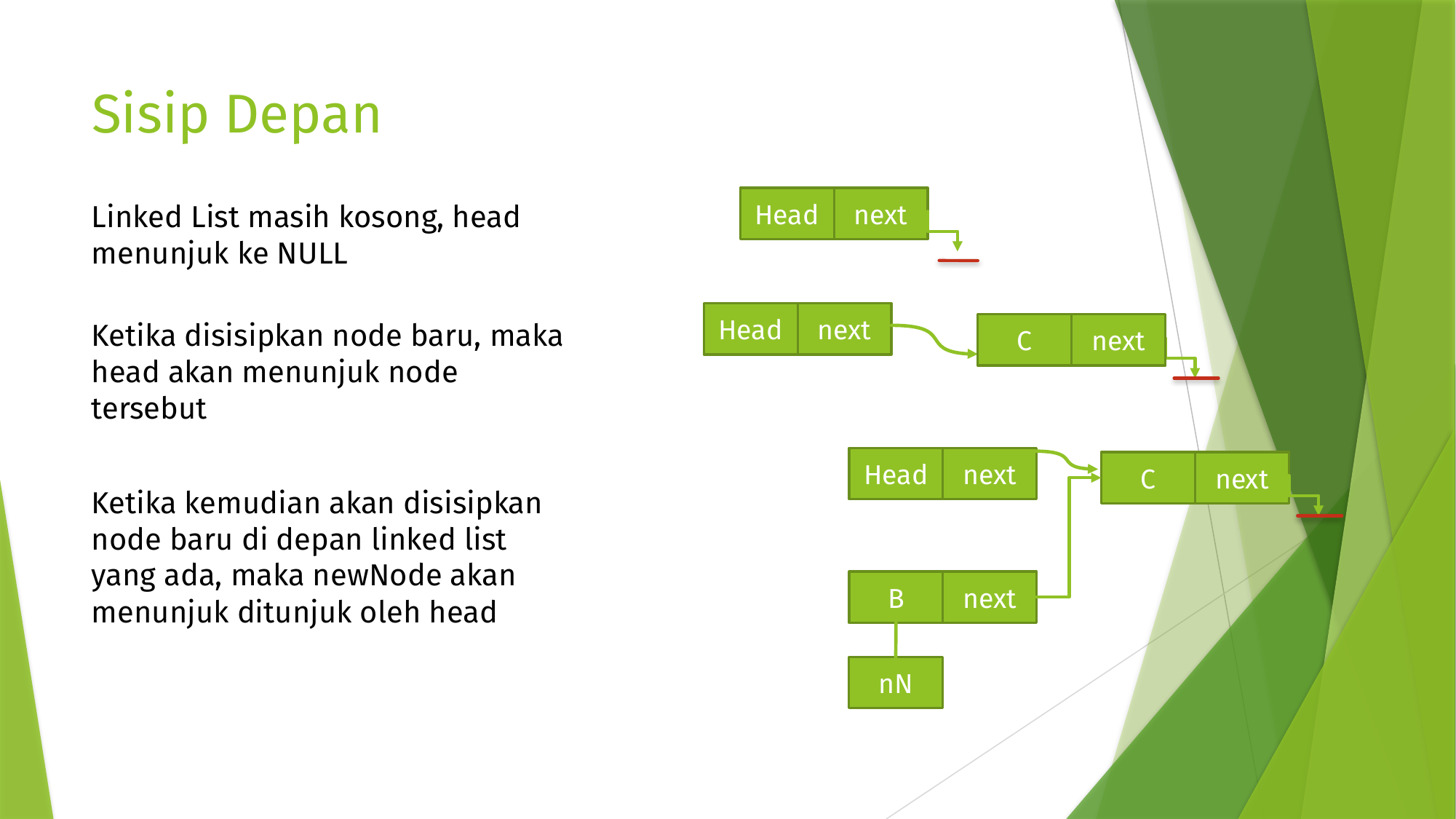

# Sisip Depan
Head
next
Linked List masih kosong, head menunjuk ke NULL
Head
next
Ketika disisipkan node baru, maka head akan menunjuk node tersebut
C
next
Head
next
C
next
Ketika kemudian akan disisipkan node baru di depan linked list yang ada, maka newNode akan menunjuk ditunjuk oleh head
B
next
nN